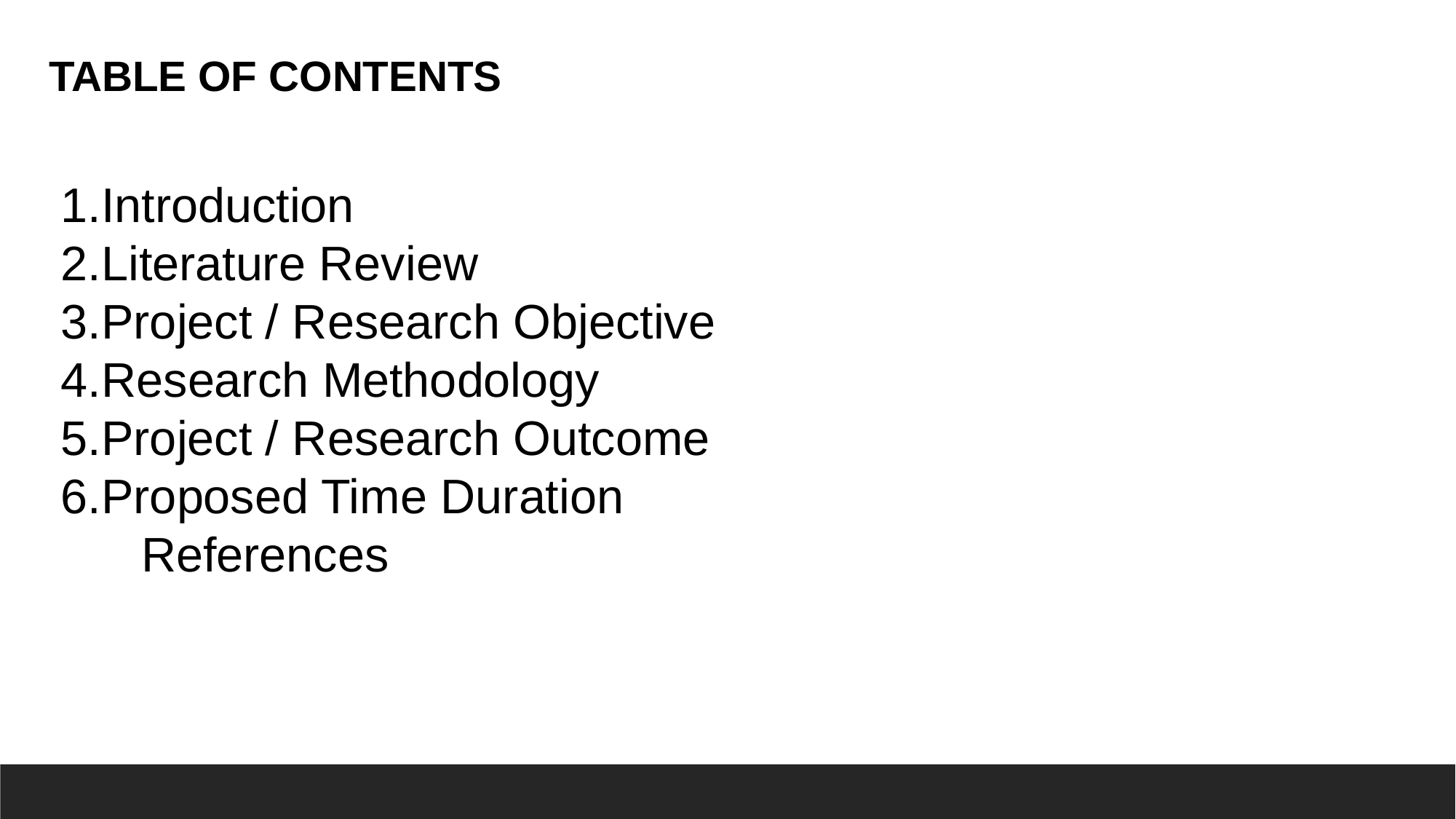

TABLE OF CONTENTS
Introduction
Literature Review
Project / Research Objective
Research Methodology
Project / Research Outcome
Proposed Time Duration
      References